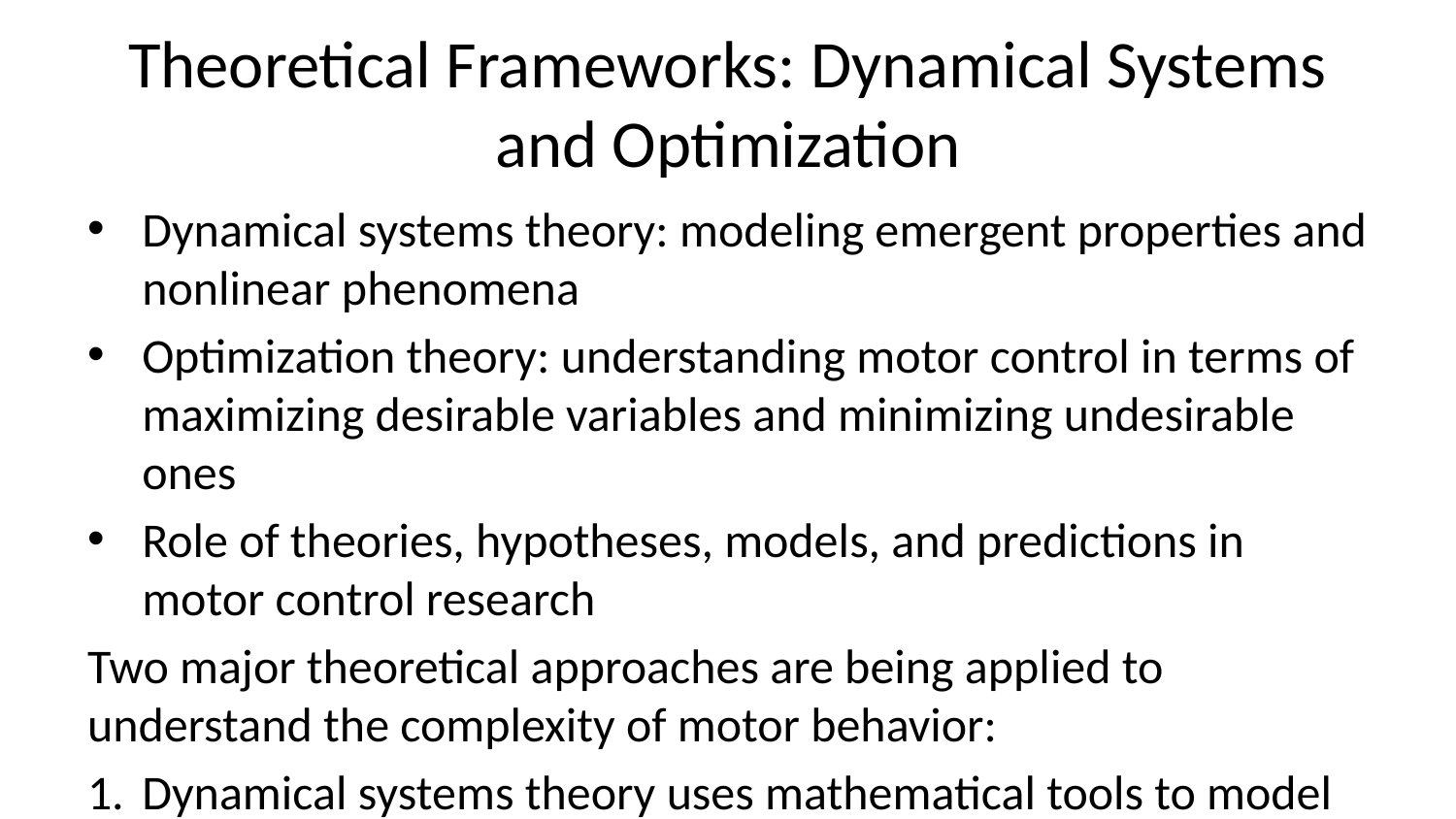

# Theoretical Frameworks: Dynamical Systems and Optimization
Dynamical systems theory: modeling emergent properties and nonlinear phenomena
Optimization theory: understanding motor control in terms of maximizing desirable variables and minimizing undesirable ones
Role of theories, hypotheses, models, and predictions in motor control research
Two major theoretical approaches are being applied to understand the complexity of motor behavior:
Dynamical systems theory uses mathematical tools to model the self-organizing, emergent properties of movement that can give rise to sudden transitions and other nonlinear phenomena.
Optimization theory seeks to understand motor control in terms of the maximization of desirable variables and the minimization of undesirable ones.
Both frameworks leverage sophisticated computational methods to capture the adaptive, goal-directed nature of the motor system.
More broadly, theories, hypotheses, models, and predictions all play important roles in the science of human motor control. Theories are general principles, hypotheses are conjectures about specific situations, models are detailed mathematical instantiations, and predictions are forecasts that can be tested. The hypothetico-deductive method involves deriving predictions from theories and hypotheses and then empirically testing those predictions.